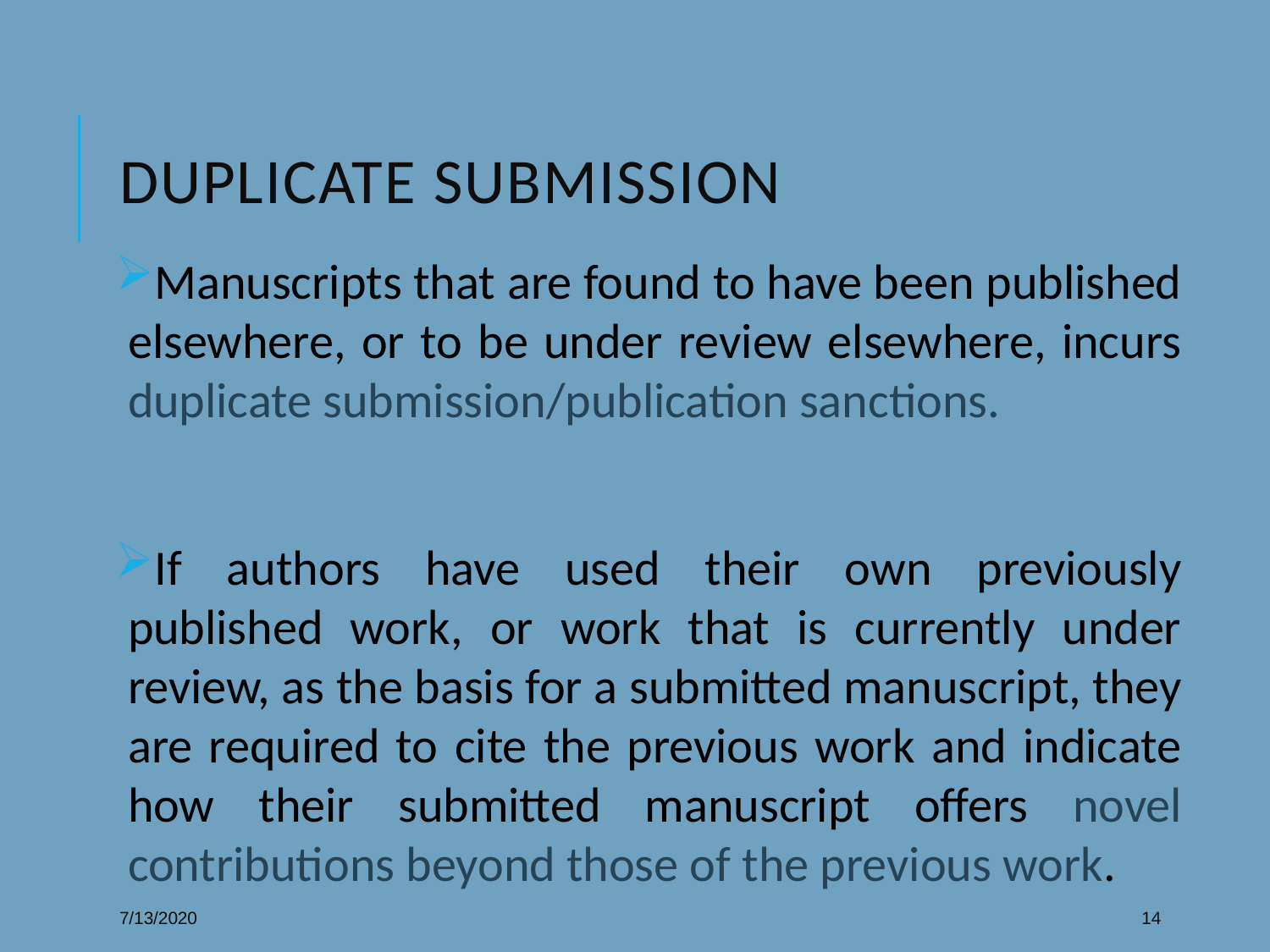

# Duplicate Submission
Manuscripts that are found to have been published elsewhere, or to be under review elsewhere, incurs duplicate submission/publication sanctions.

If authors have used their own previously published work, or work that is currently under review, as the basis for a submitted manuscript, they are required to cite the previous work and indicate how their submitted manuscript offers novel contributions beyond those of the previous work.
7/13/2020
14